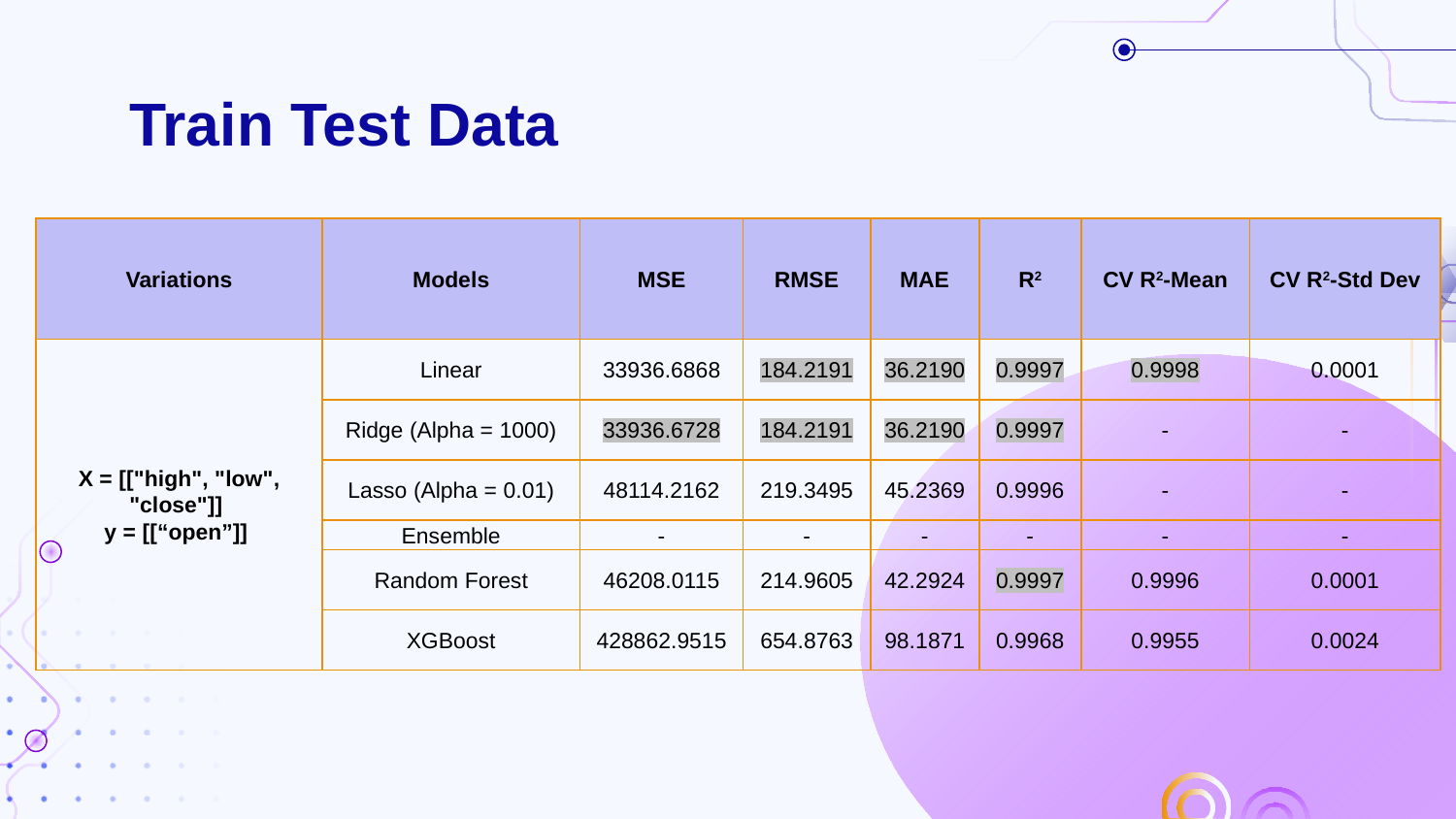

# Train Test Data
| Variations | Models | MSE | RMSE | MAE | R2 | CV R2-Mean | CV R2-Std Dev |
| --- | --- | --- | --- | --- | --- | --- | --- |
| X = [["high", "low", "close"]] y = [[“open”]] | Linear | 33936.6868 | 184.2191 | 36.2190 | 0.9997 | 0.9998 | 0.0001 |
|  | Ridge (Alpha = 1000) | 33936.6728 | 184.2191 | 36.2190 | 0.9997 | - | - |
|  | Lasso (Alpha = 0.01) | 48114.2162 | 219.3495 | 45.2369 | 0.9996 | - | - |
|  | Ensemble | - | - | - | - | - | - |
|  | Random Forest | 46208.0115 | 214.9605 | 42.2924 | 0.9997 | 0.9996 | 0.0001 |
|  | XGBoost | 428862.9515 | 654.8763 | 98.1871 | 0.9968 | 0.9955 | 0.0024 |